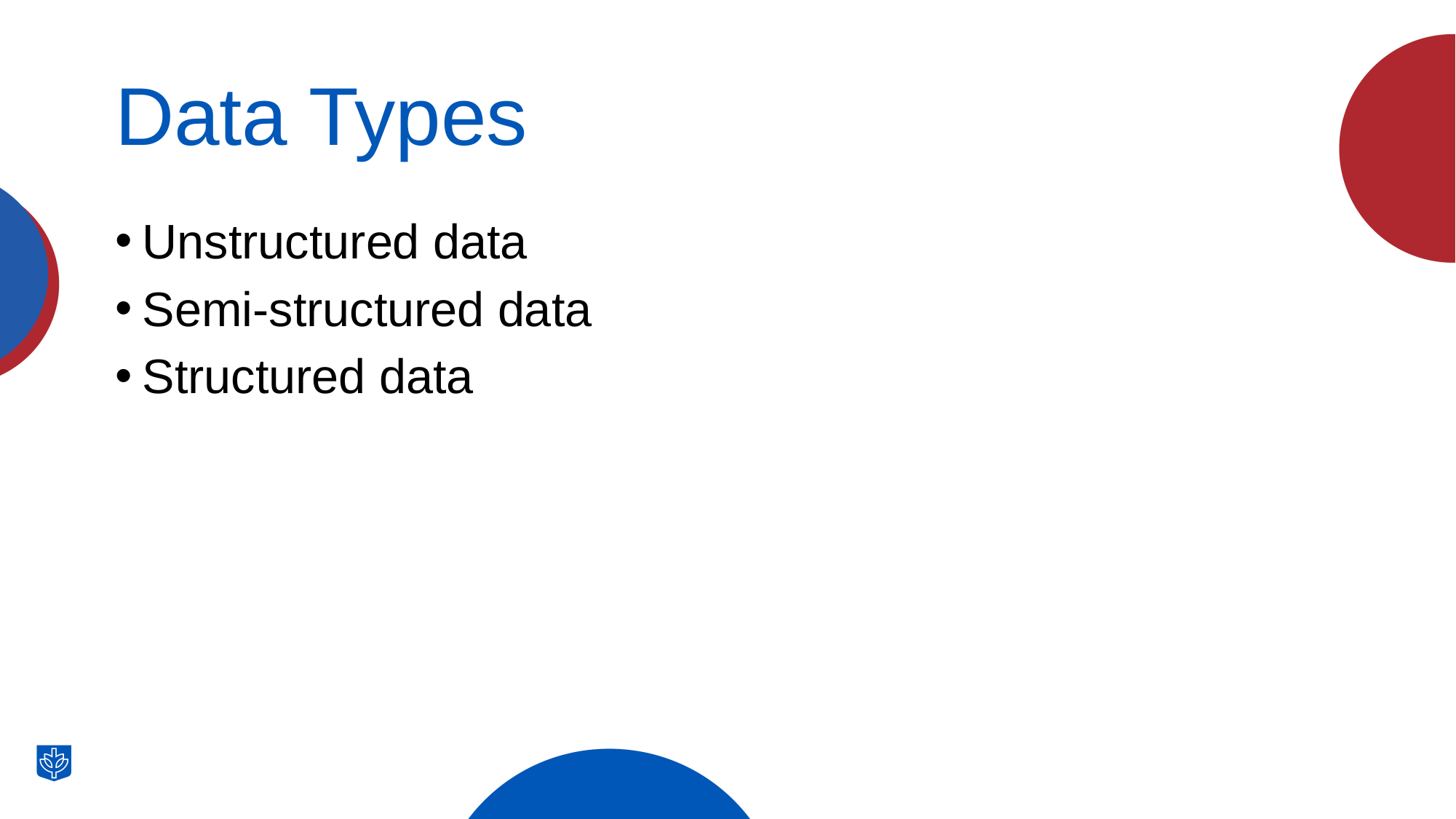

# Data Types
Unstructured data
Semi-structured data
Structured data